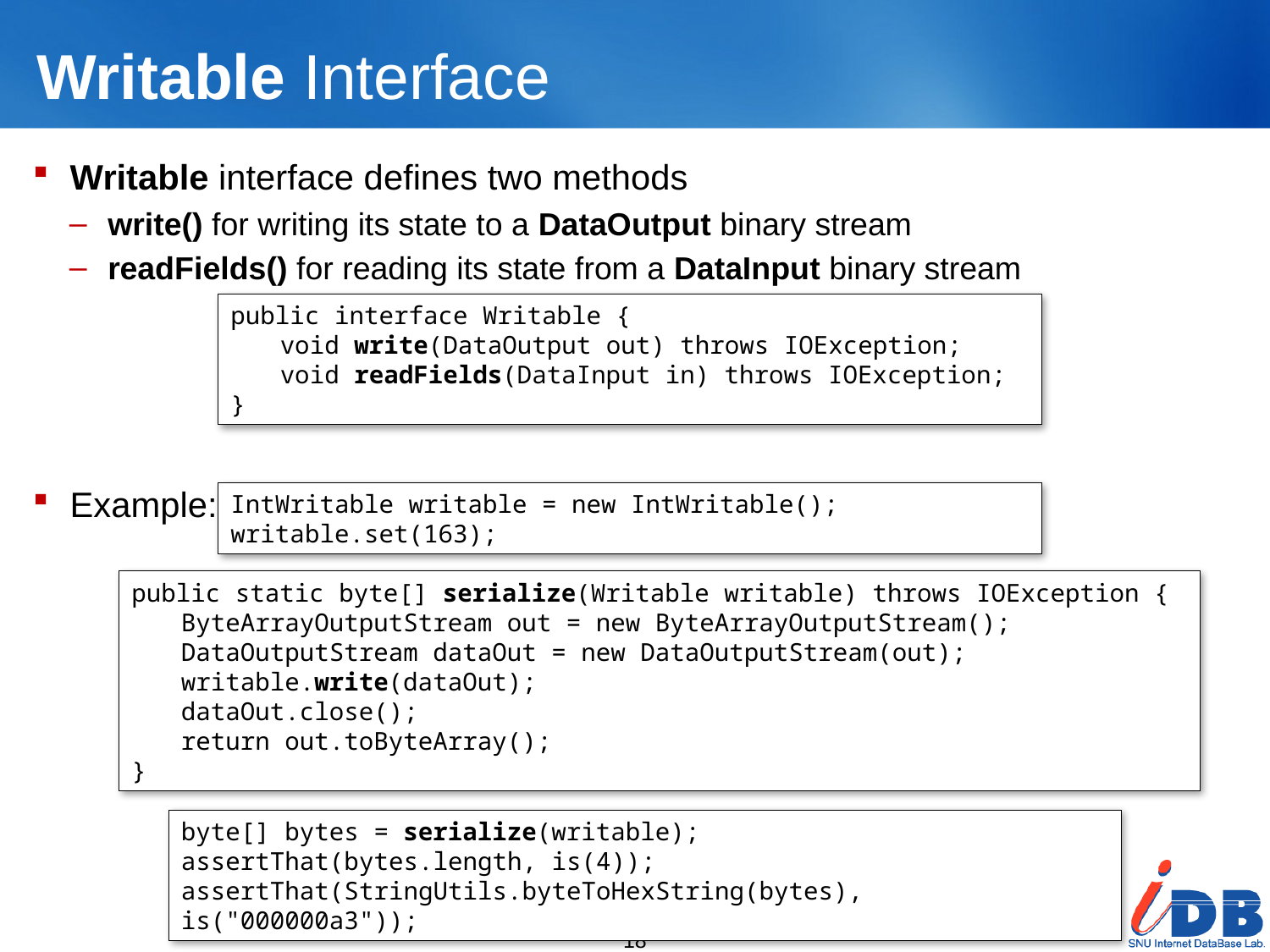

# Writable Interface
Writable interface defines two methods
write() for writing its state to a DataOutput binary stream
readFields() for reading its state from a DataInput binary stream

Example: IntWritable
public interface Writable {
	void write(DataOutput out) throws IOException;
	void readFields(DataInput in) throws IOException;
}
IntWritable writable = new IntWritable();
writable.set(163);
public static byte[] serialize(Writable writable) throws IOException {
	ByteArrayOutputStream out = new ByteArrayOutputStream();
	DataOutputStream dataOut = new DataOutputStream(out);
	writable.write(dataOut);
	dataOut.close();
	return out.toByteArray();
}
byte[] bytes = serialize(writable);
assertThat(bytes.length, is(4));
assertThat(StringUtils.byteToHexString(bytes), is("000000a3"));
13 / 18